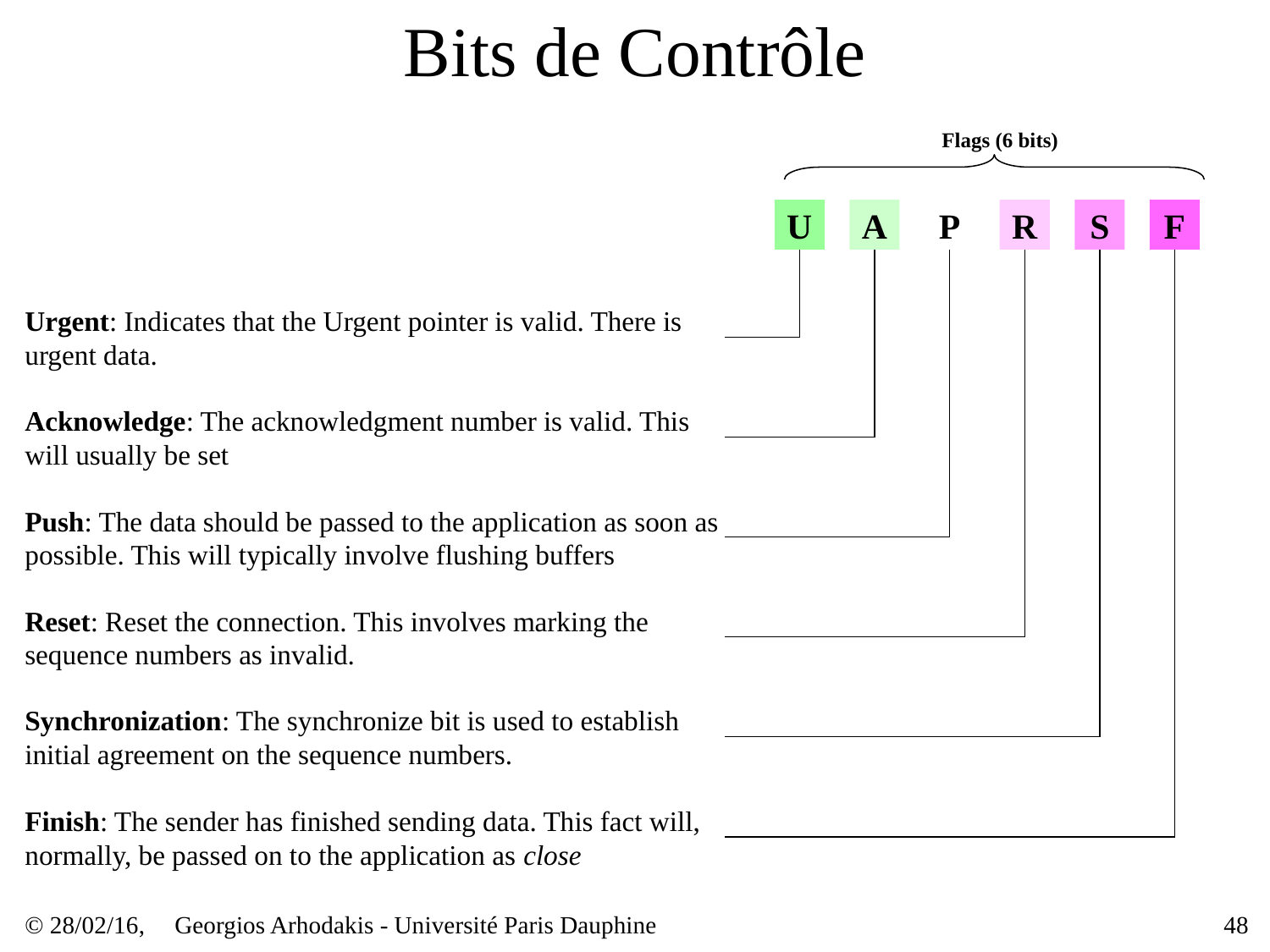

# Bits de Contrôle

Flags (6 bits)
U
A
P
R
S
F
Urgent: Indicates that the Urgent pointer is valid. There is urgent data.
Acknowledge: The acknowledgment number is valid. This will usually be set
Push: The data should be passed to the application as soon as possible. This will typically involve flushing buffers
Reset: Reset the connection. This involves marking the sequence numbers as invalid.
Synchronization: The synchronize bit is used to establish initial agreement on the sequence numbers.
Finish: The sender has finished sending data. This fact will, normally, be passed on to the application as close
© 28/02/16,
Georgios Arhodakis - Université Paris Dauphine
48